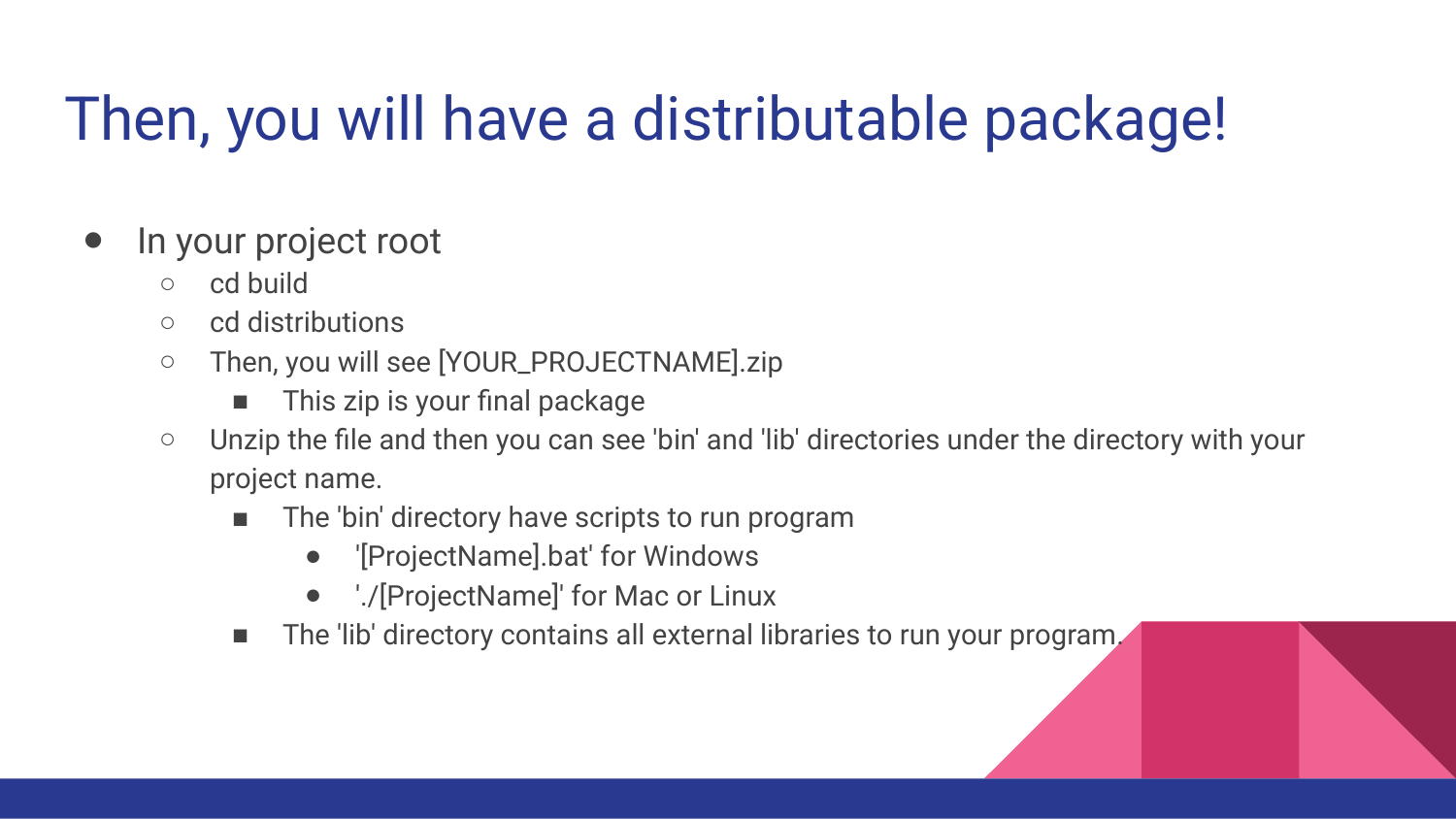

# Then, you will have a distributable package!
In your project root
cd build
cd distributions
Then, you will see [YOUR_PROJECTNAME].zip
This zip is your final package
Unzip the file and then you can see 'bin' and 'lib' directories under the directory with your project name.
The 'bin' directory have scripts to run program
'[ProjectName].bat' for Windows
'./[ProjectName]' for Mac or Linux
The 'lib' directory contains all external libraries to run your program.